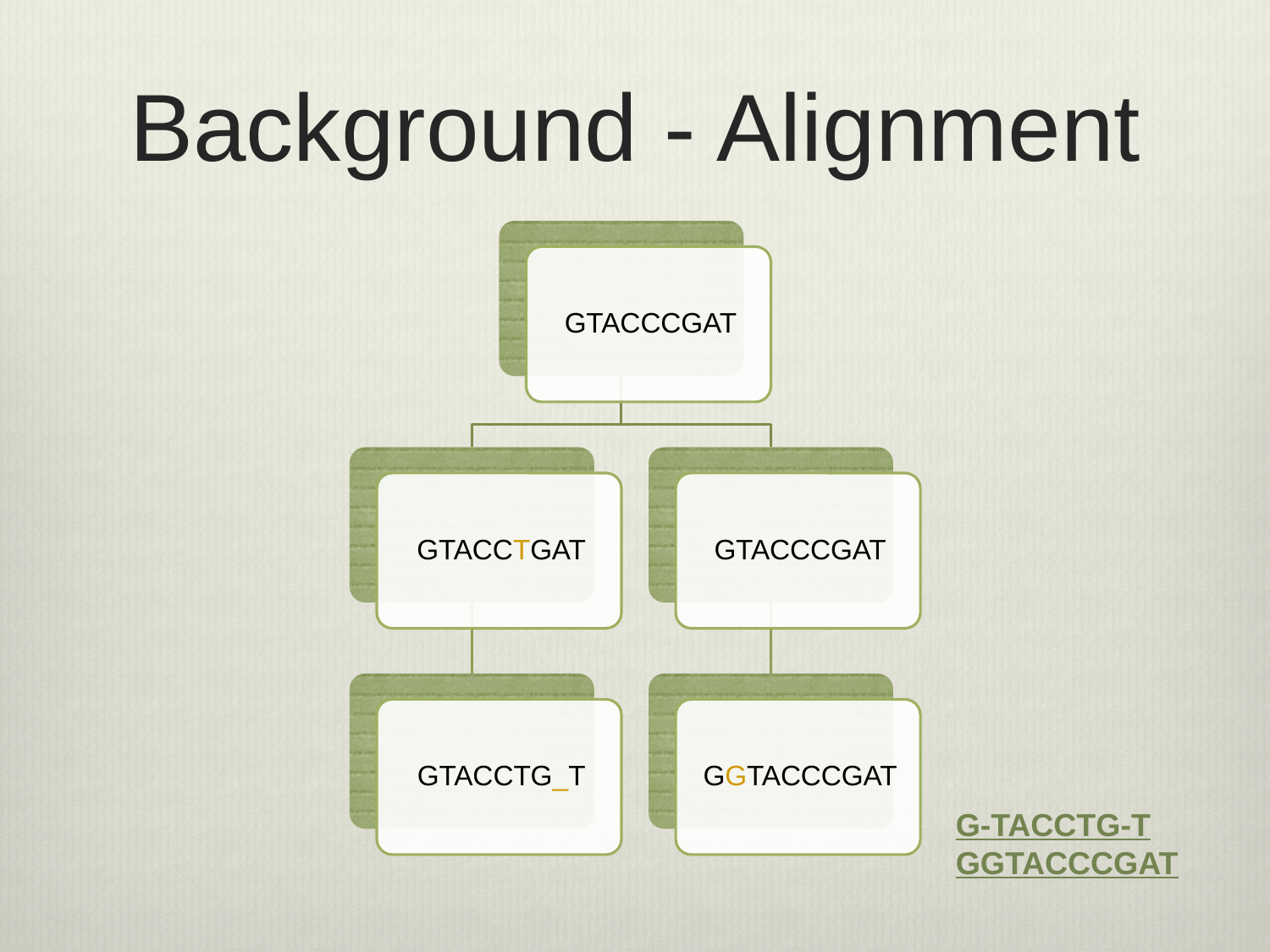

# Background - Alignment
GTACCCGAT
GTACCTGAT
GTACCTG_T
GTACCCGAT
GGTACCCGAT
G-TACCTG-T
GGTACCCGAT